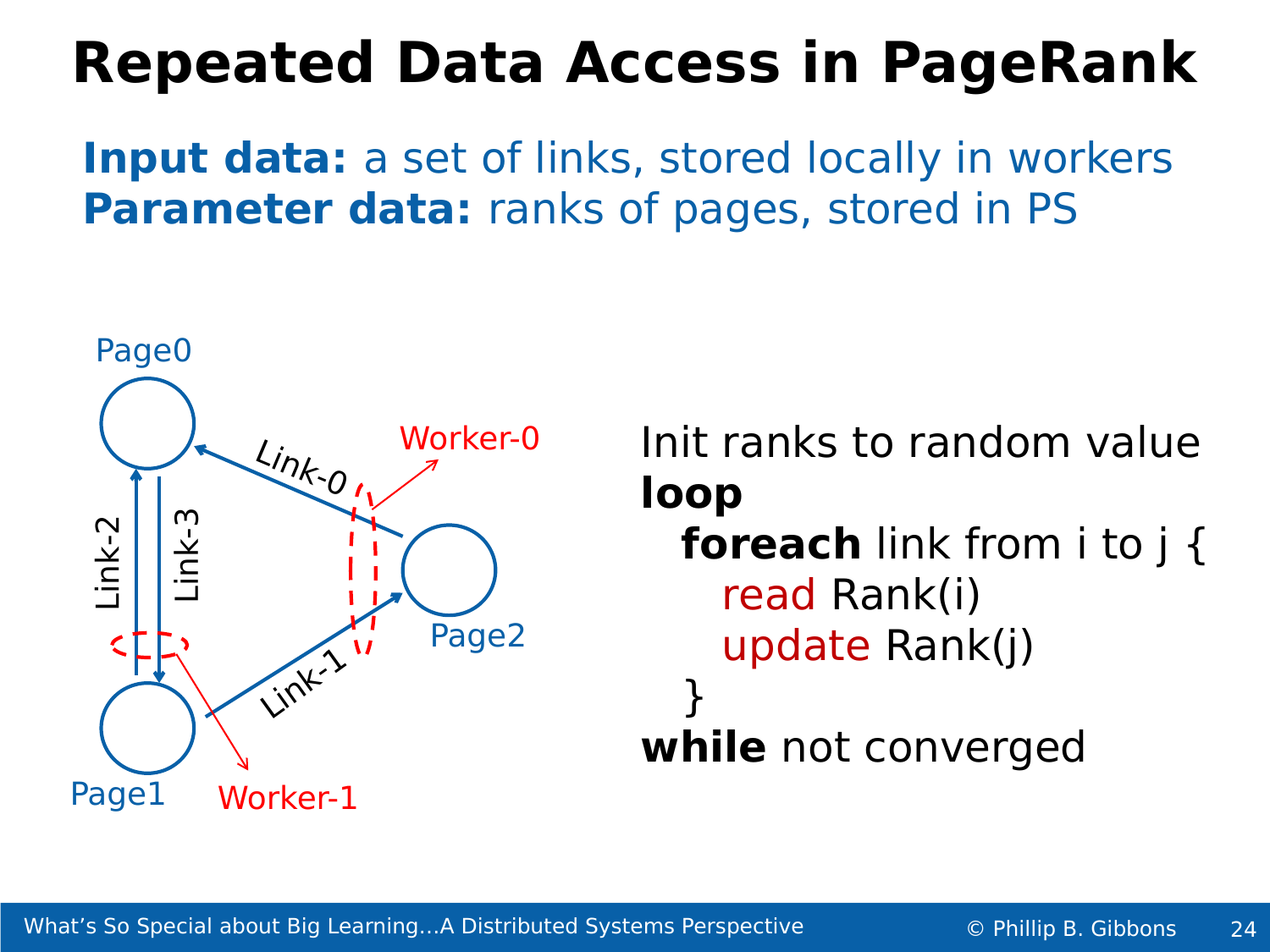

# Repeated Data Access in PageRank
Input data: a set of links, stored locally in workers
Parameter data: ranks of pages, stored in PS
Page0

Worker-0

Init ranks to random value
loop
   foreach link from i to j {
      read Rank(i)
      update Rank(j)
   }
while not converged
Link-0

Link-3
Link-2
Page2

Worker-1
Link-1

Page1